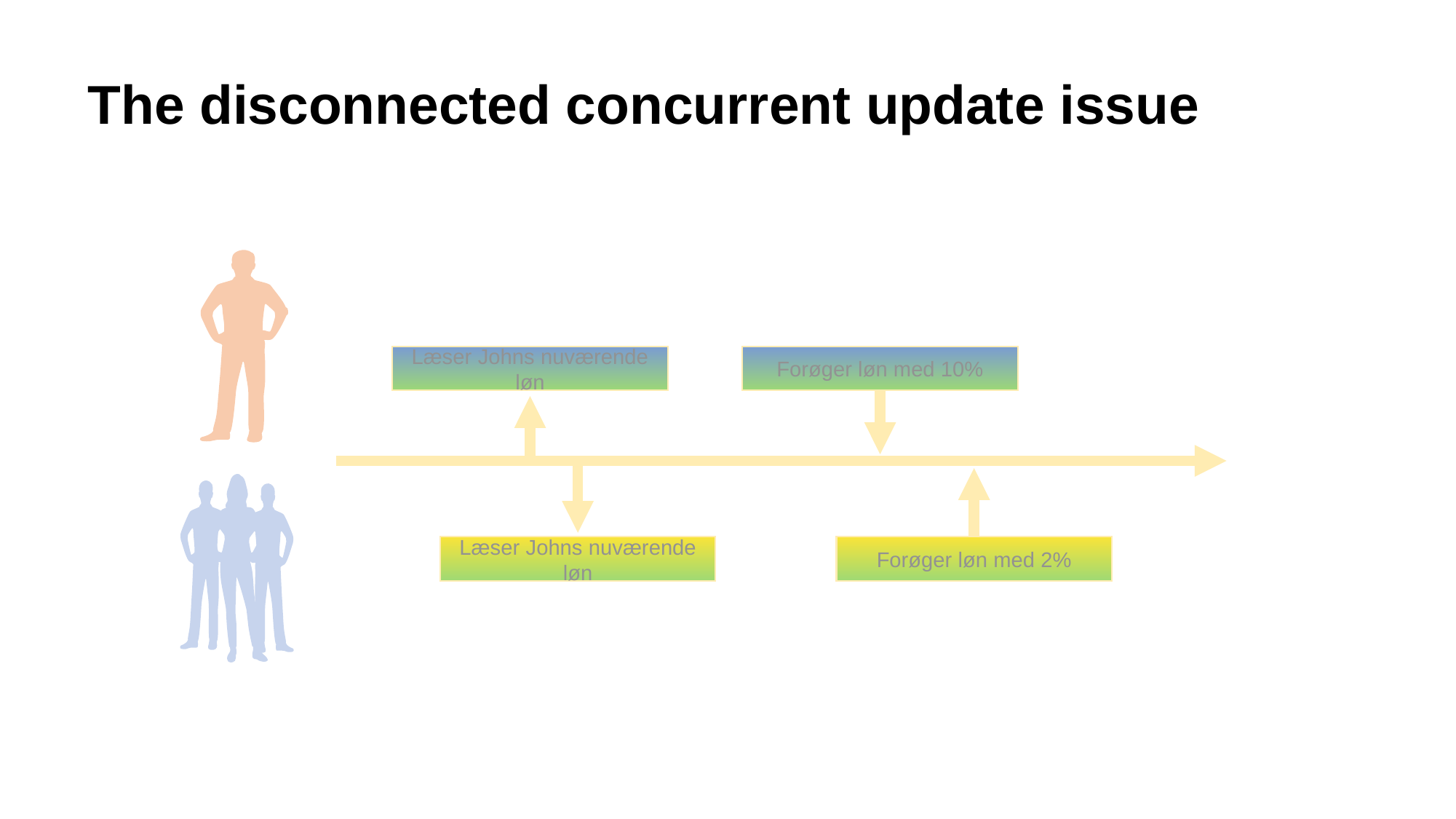

# The disconnected concurrent update issue

Læser Johns nuværende løn
Forøger løn med 10%

Læser Johns nuværende løn
Forøger løn med 2%